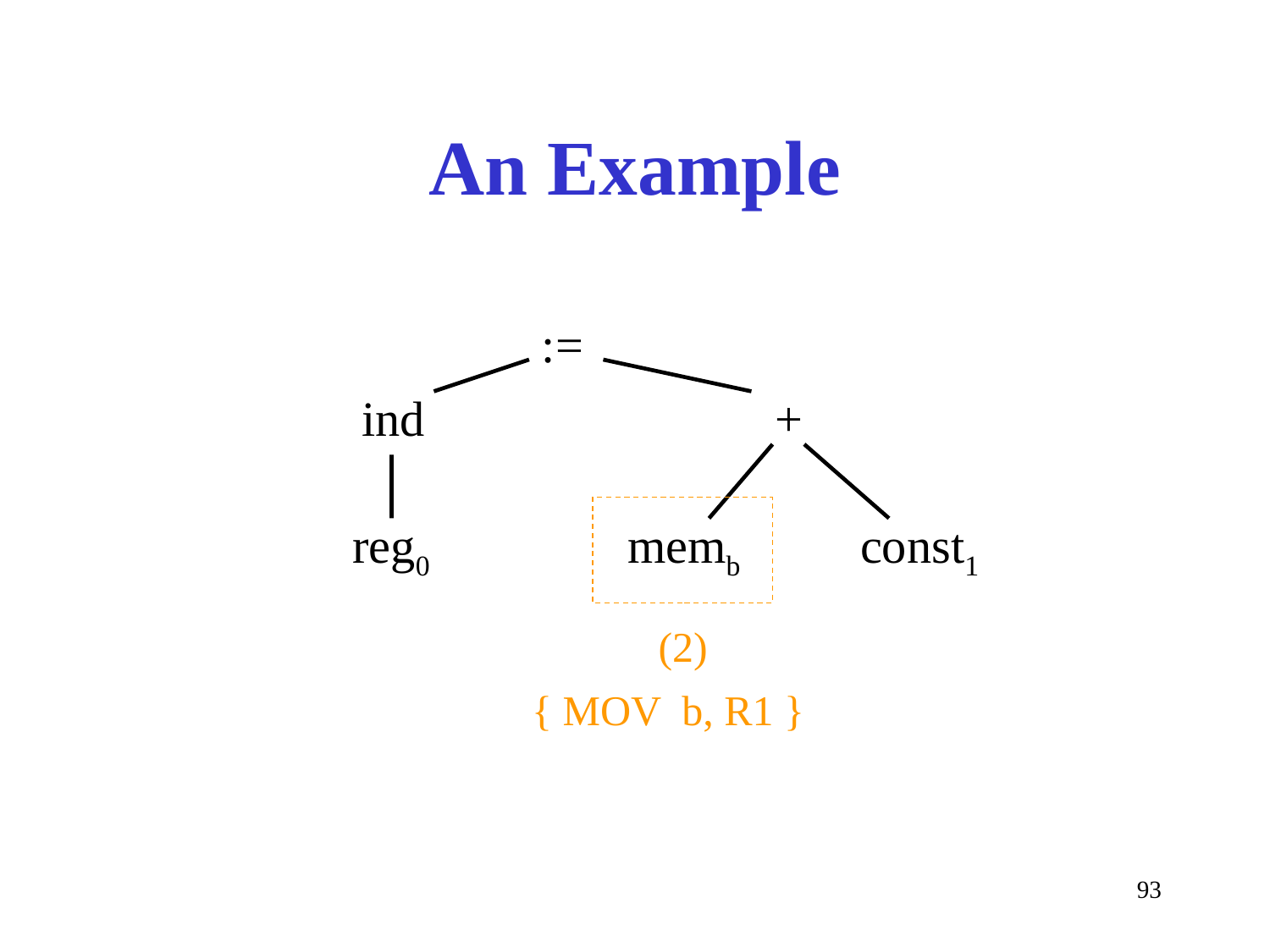

# An Example
:=

ind
+

reg0
memb
const1
(2)
{ MOV  b, R1 }
93